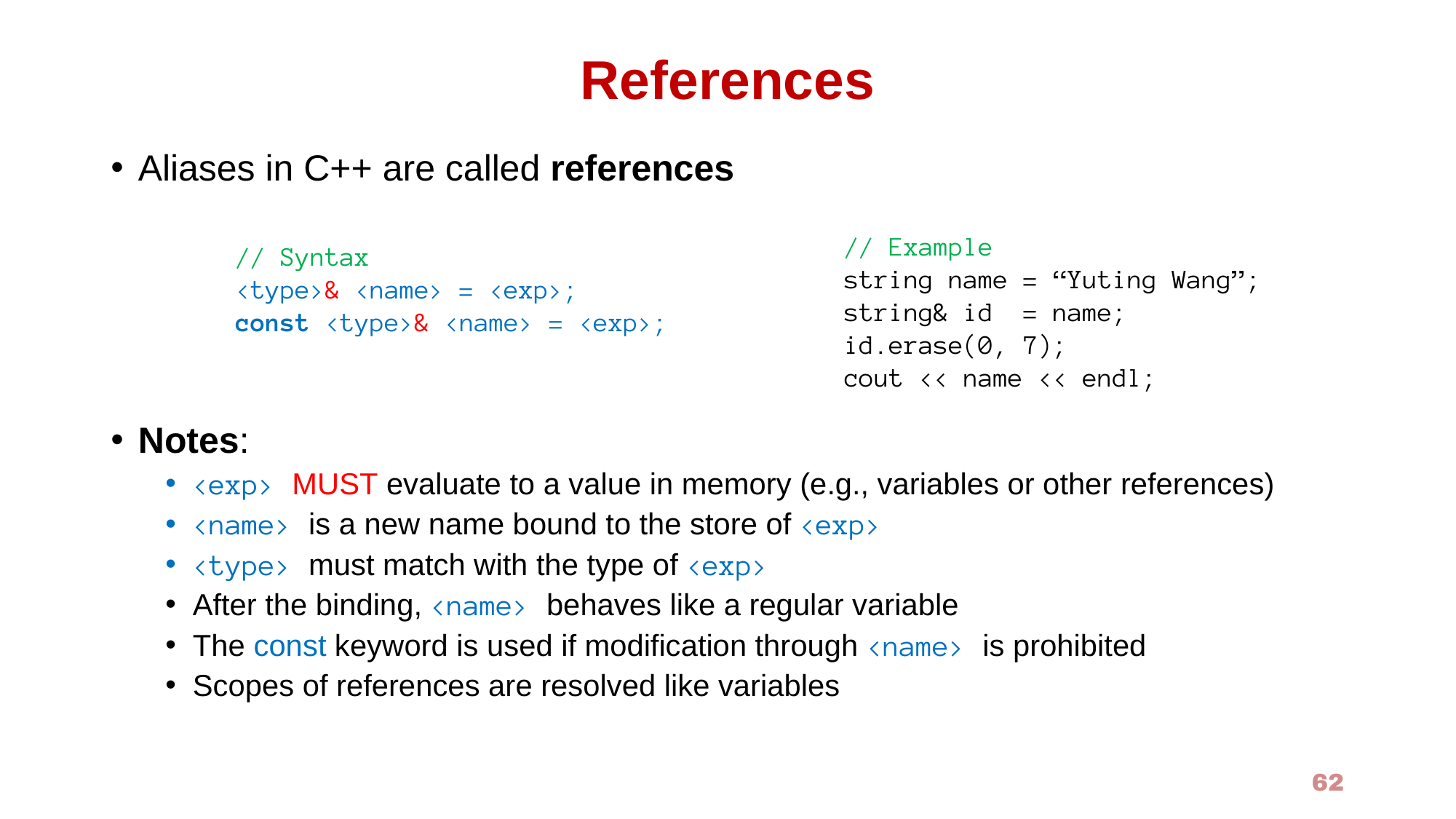

# References
Aliases in C++ are called references

Notes:
<exp> MUST evaluate to a value in memory (e.g., variables or other references)
<name> is a new name bound to the store of <exp>
<type> must match with the type of <exp>
After the binding, <name> behaves like a regular variable
The const keyword is used if modification through <name> is prohibited
Scopes of references are resolved like variables

// Example
string name = “Yuting Wang”;
string& id  = name;
id.erase(0, 7);
cout << name << endl;
// Syntax
<type>& <name> = <exp>;
const <type>& <name> = <exp>;
62